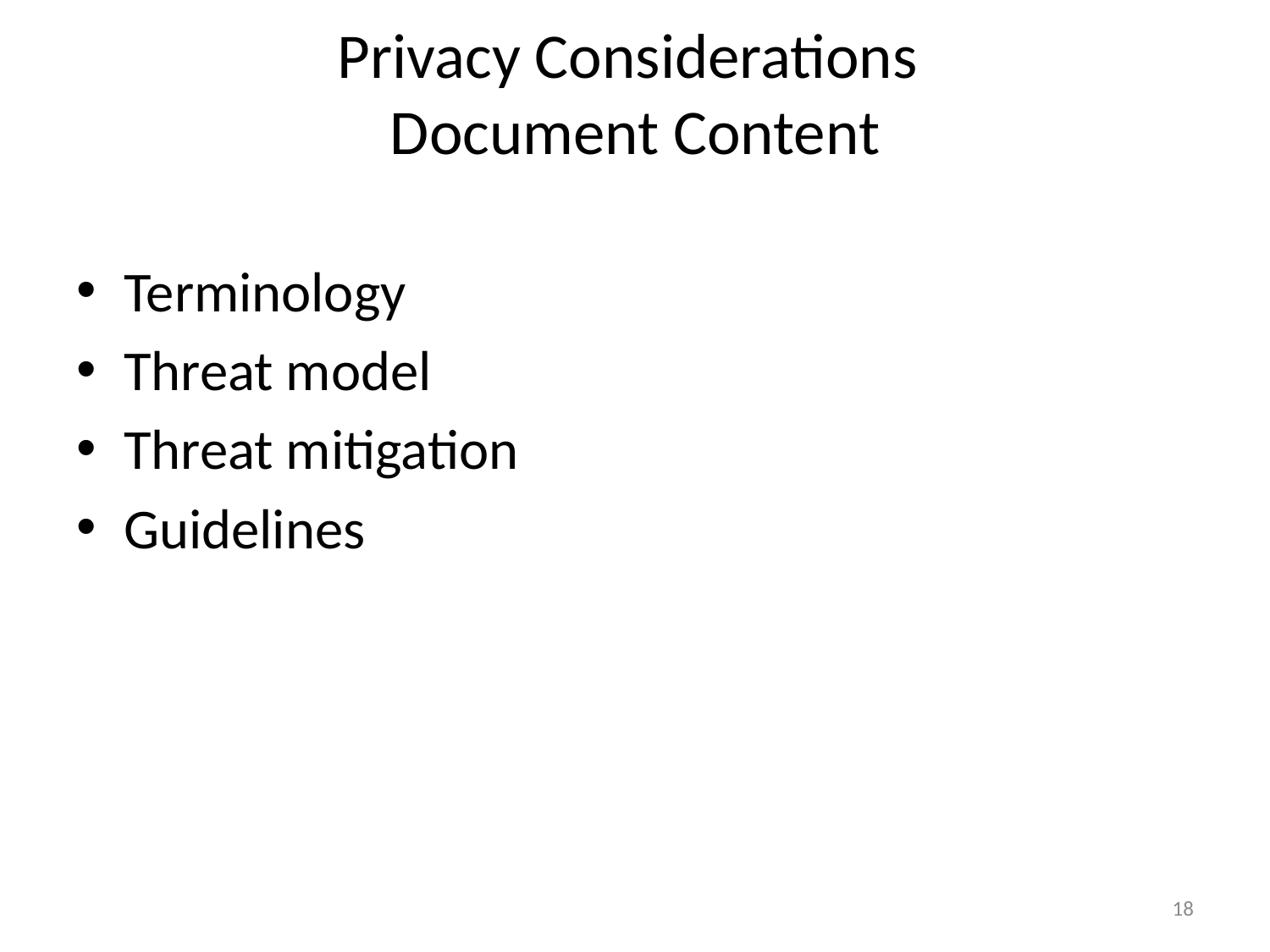

# Privacy Considerations Document Content

Terminology
Threat model
Threat mitigation
Guidelines

18